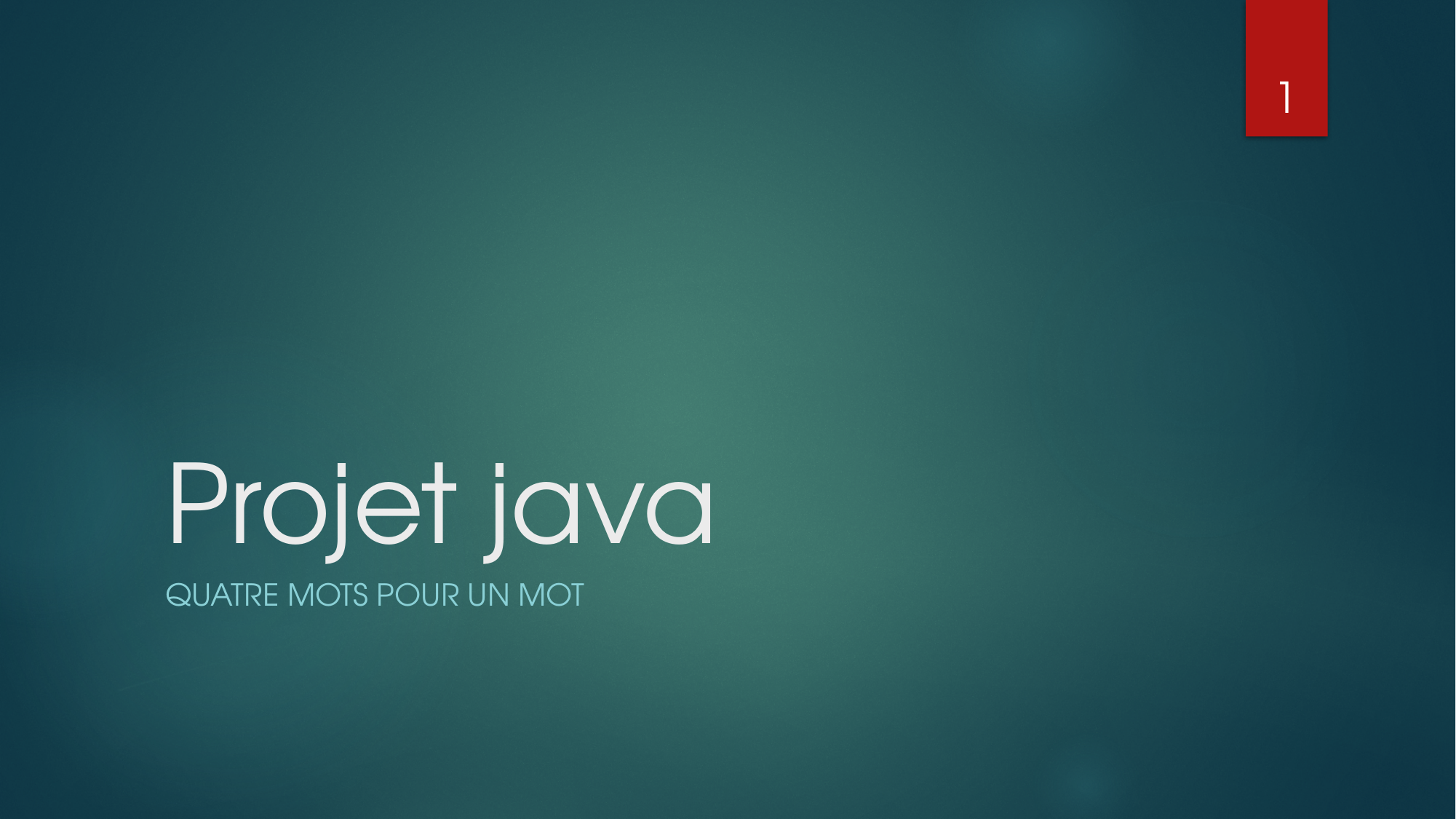

1
# Projet java
Quatre mots pour un mot